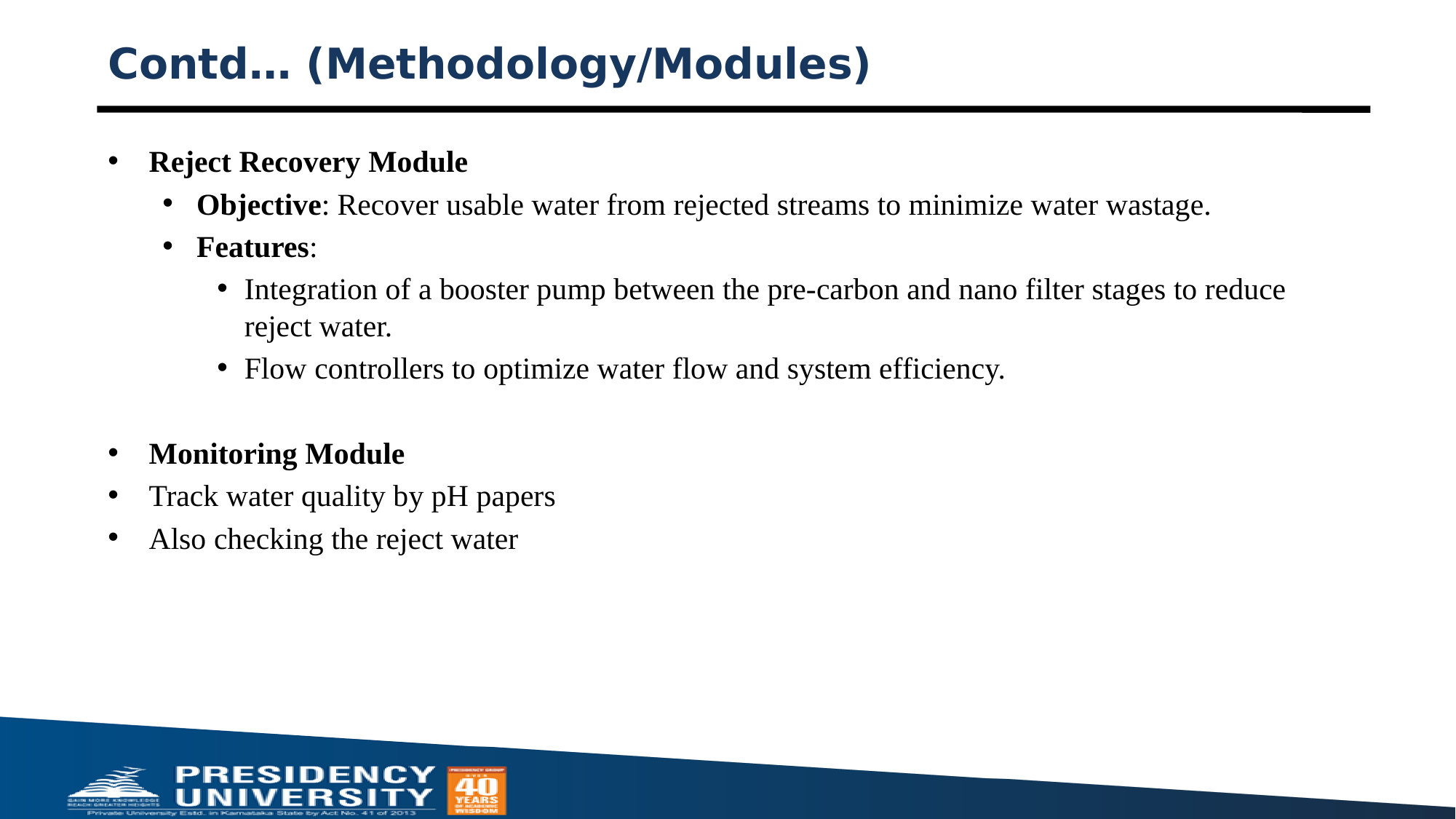

# Contd… (Methodology/Modules)
Reject Recovery Module
Objective: Recover usable water from rejected streams to minimize water wastage.
Features:
Integration of a booster pump between the pre-carbon and nano filter stages to reduce reject water.
Flow controllers to optimize water flow and system efficiency.

Monitoring Module
Track water quality by pH papers
Also checking the reject water